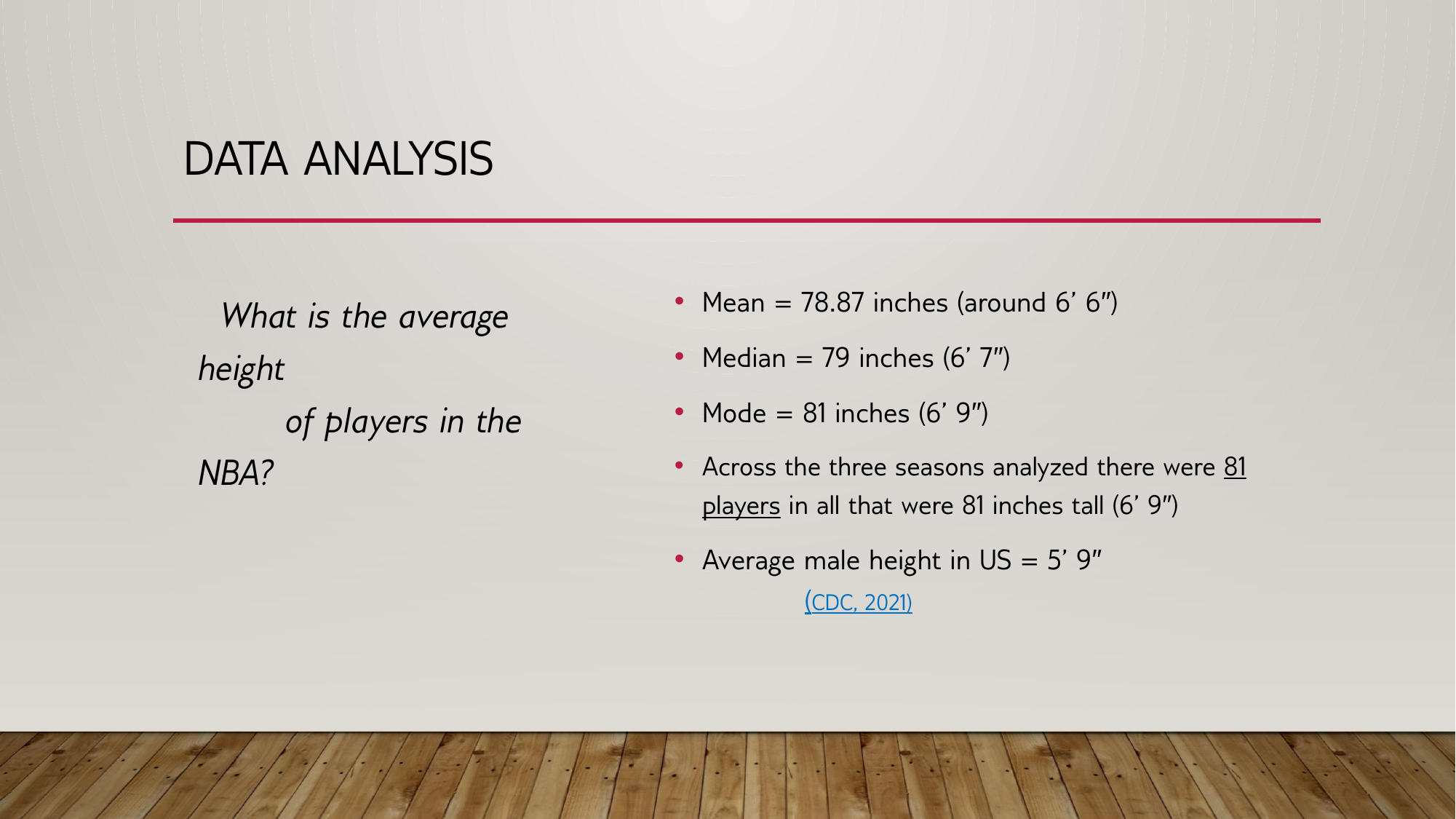

# Data Analysis

    What is the average height
        of players in the NBA?

Mean = 78.87 inches (around 6’ 6″)
Median = 79 inches (6’ 7″)
Mode = 81 inches (6’ 9″)
Across the three seasons analyzed there were 81 players in all that were 81 inches tall (6’ 9″)
Average male height in US = 5’ 9″
	(CDC, 2021)